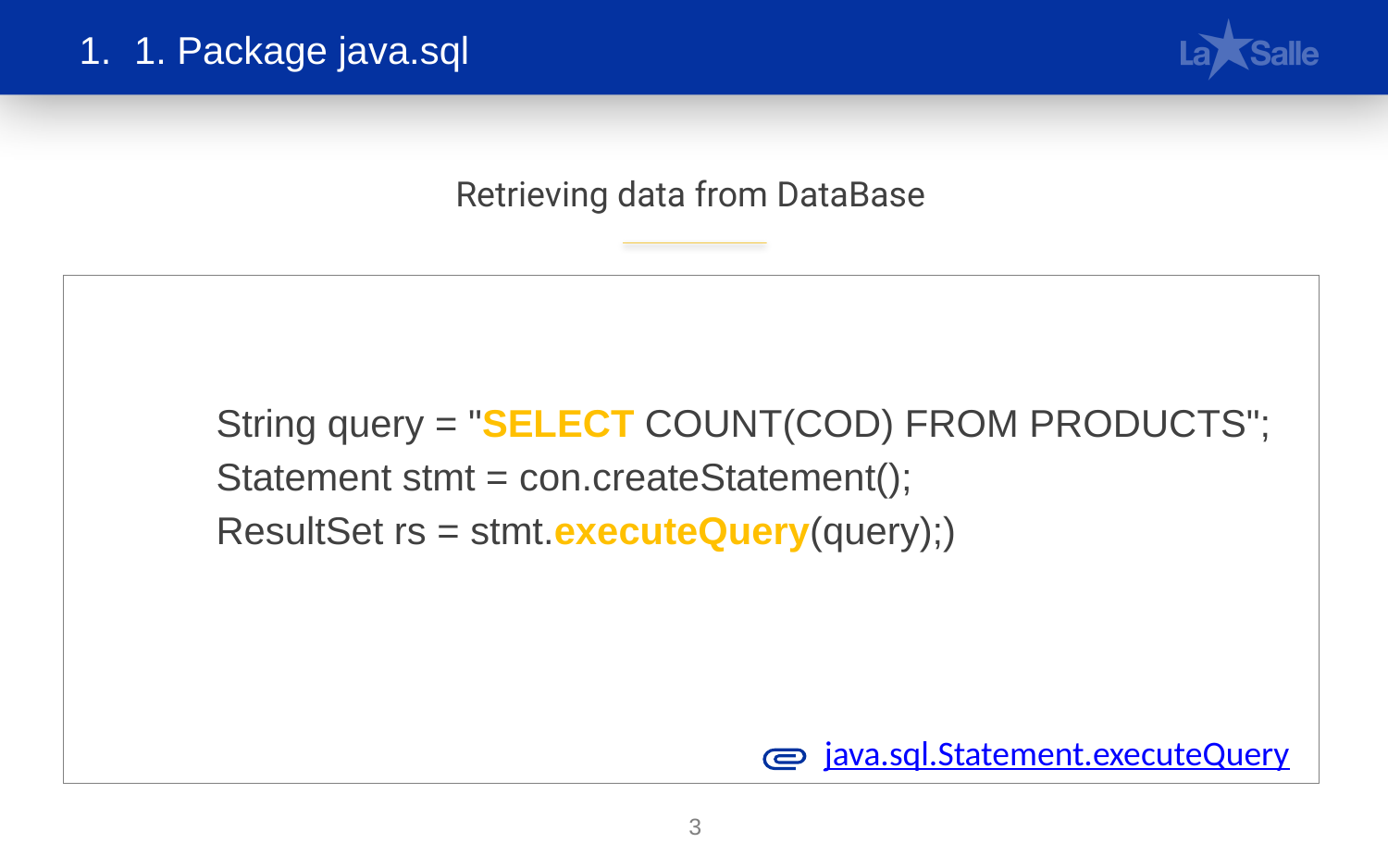

1. Package java.sql
Retrieving data from DataBase

	String query = "SELECT COUNT(COD) FROM PRODUCTS";
	Statement stmt = con.createStatement();
	ResultSet rs = stmt.executeQuery(query);)
java.sql.Statement.executeQuery